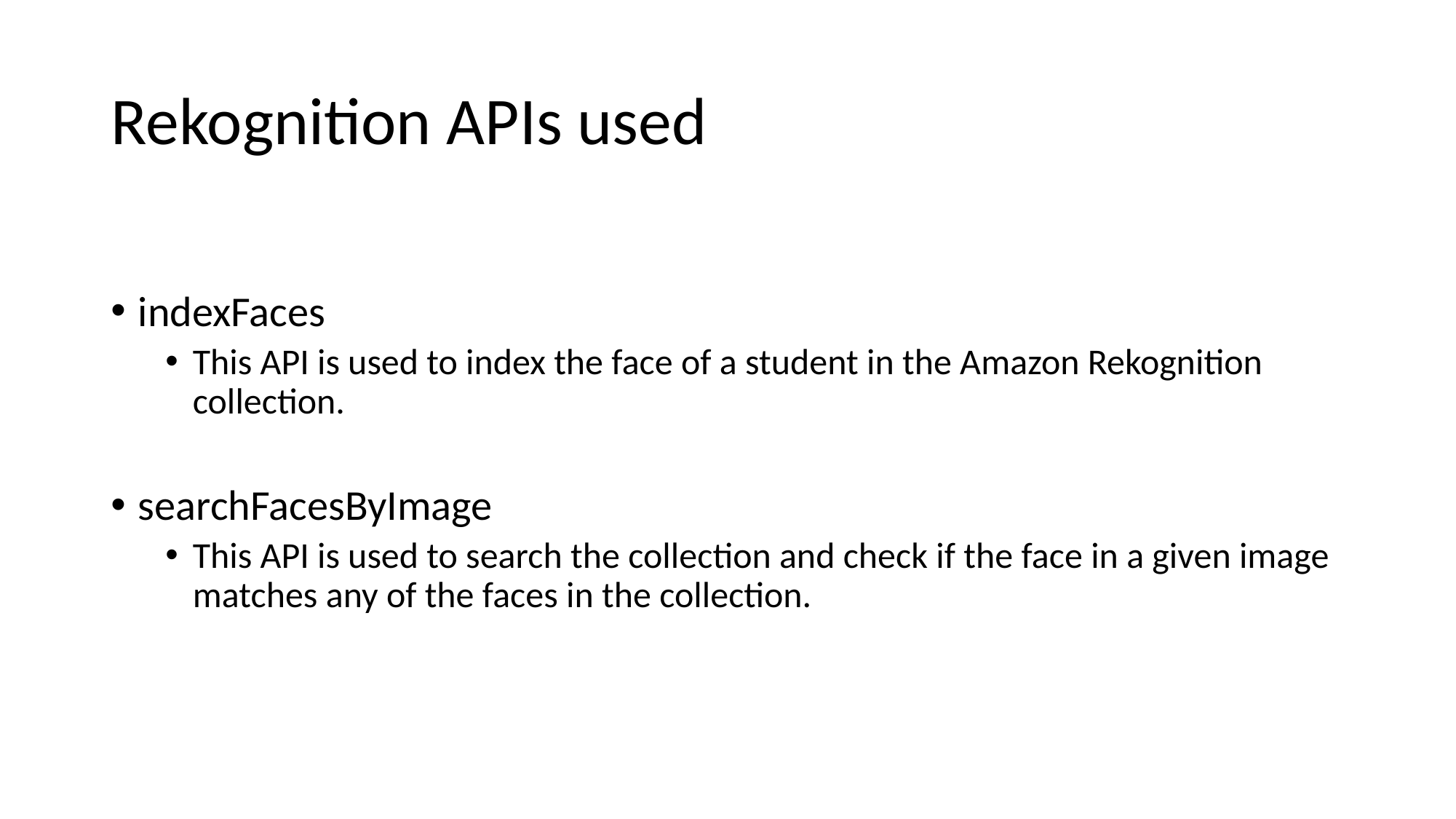

# Rekognition APIs used

indexFaces
This API is used to index the face of a student in the Amazon Rekognition collection.

searchFacesByImage
This API is used to search the collection and check if the face in a given image matches any of the faces in the collection.